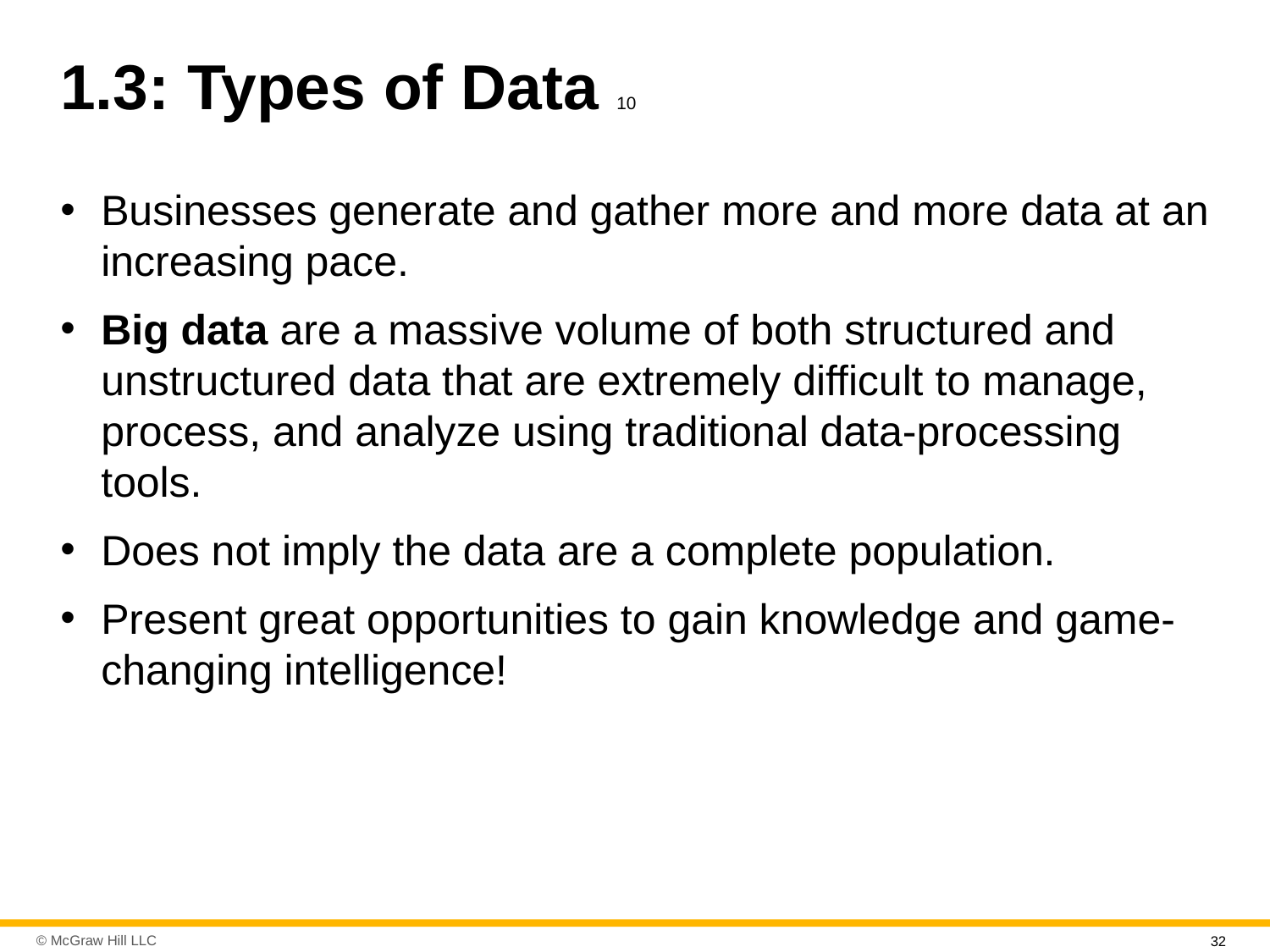

# 1.3: Types of Data 10
Businesses generate and gather more and more data at an increasing pace.
Big data are a massive volume of both structured and unstructured data that are extremely difficult to manage, process, and analyze using traditional data-processing tools.
Does not imply the data are a complete population.
Present great opportunities to gain knowledge and game-changing intelligence!
32